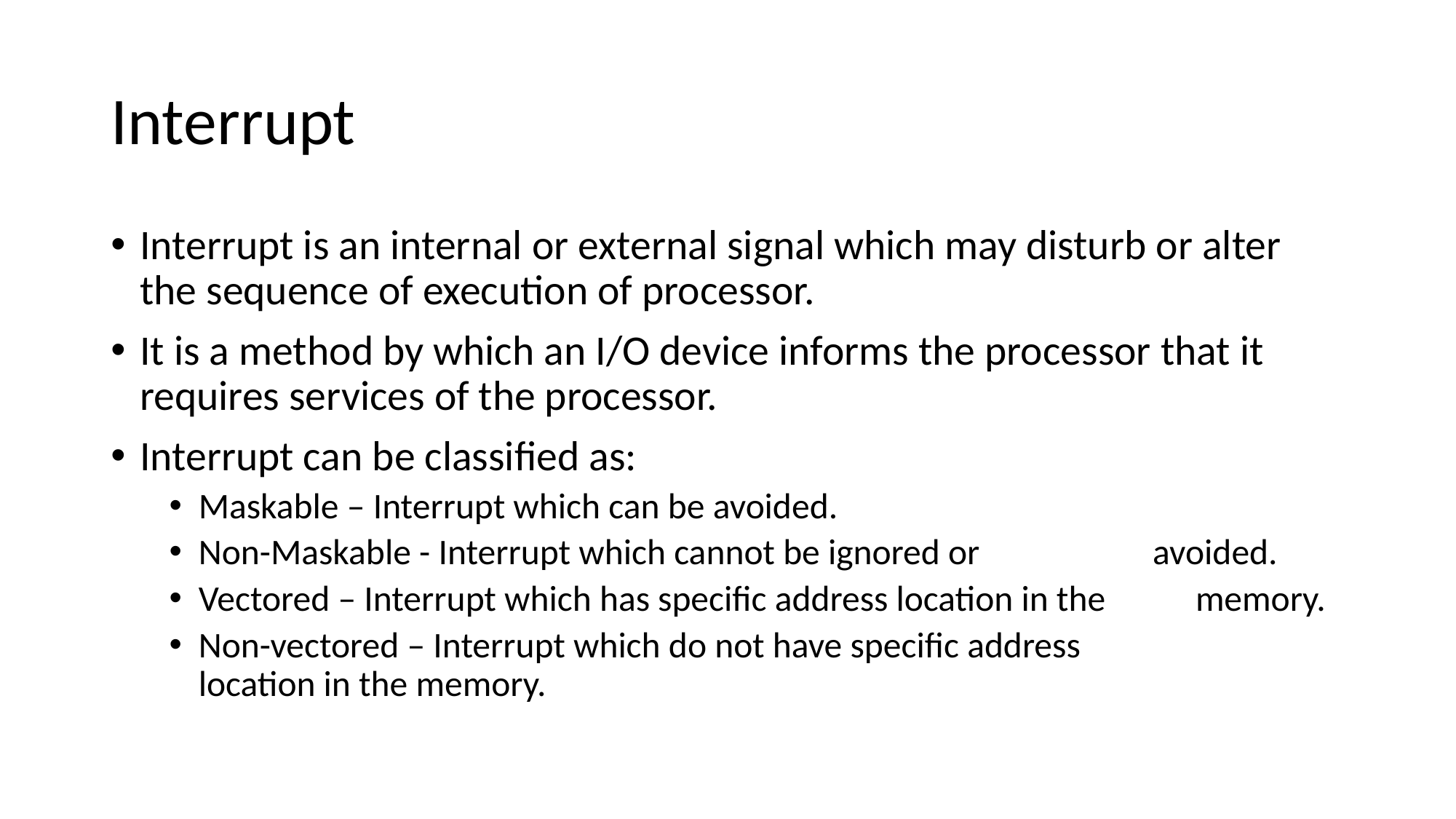

# Interrupt
Interrupt is an internal or external signal which may disturb or alter the sequence of execution of processor.
It is a method by which an I/O device informs the processor that it requires services of the processor.
Interrupt can be classified as:
Maskable – Interrupt which can be avoided.
Non-Maskable - Interrupt which cannot be ignored or 				           avoided.
Vectored – Interrupt which has specific address location in the 		   memory.
Non-vectored – Interrupt which do not have specific address 			          location in the memory.